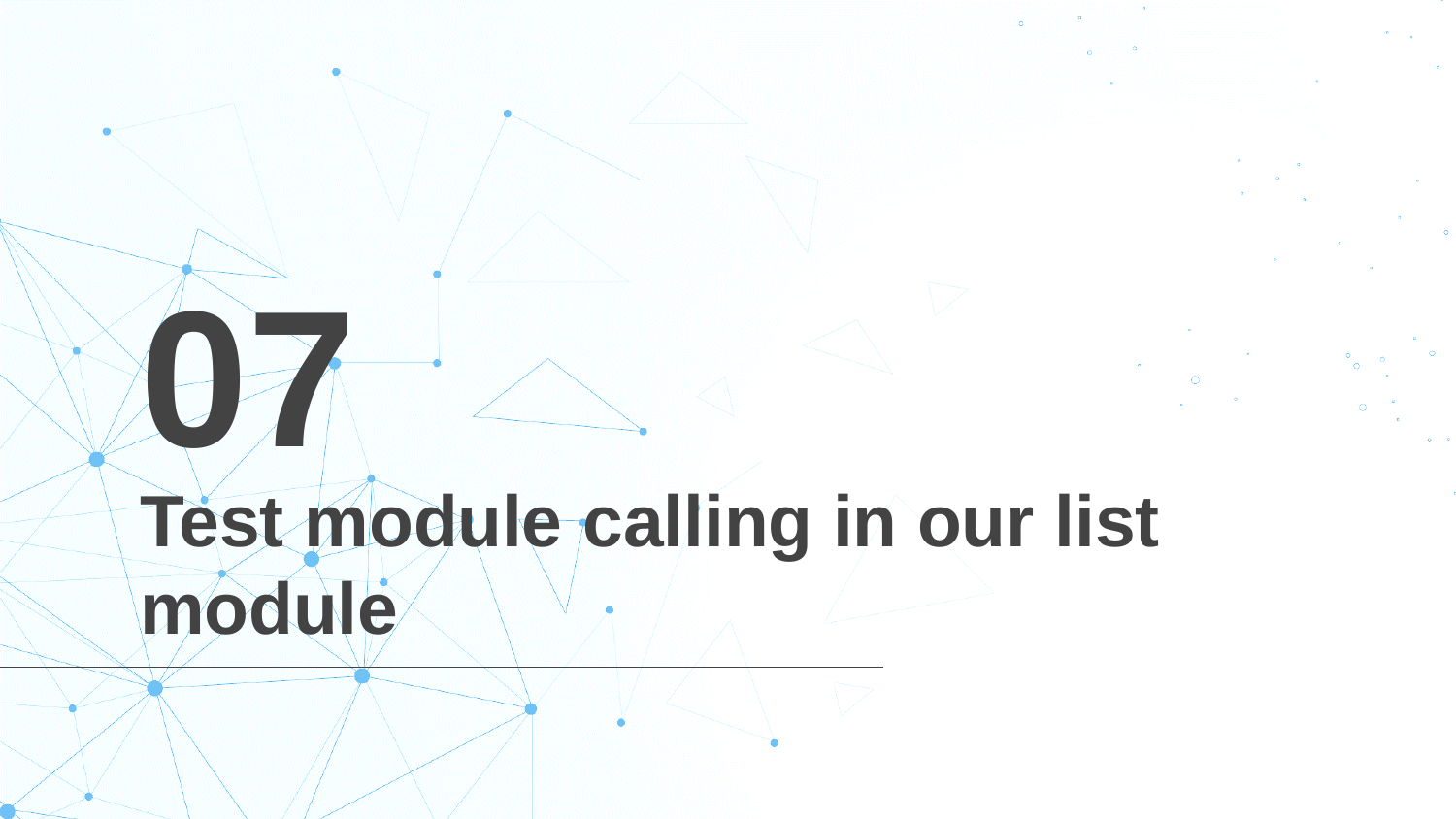

07
# Test module calling in our list module